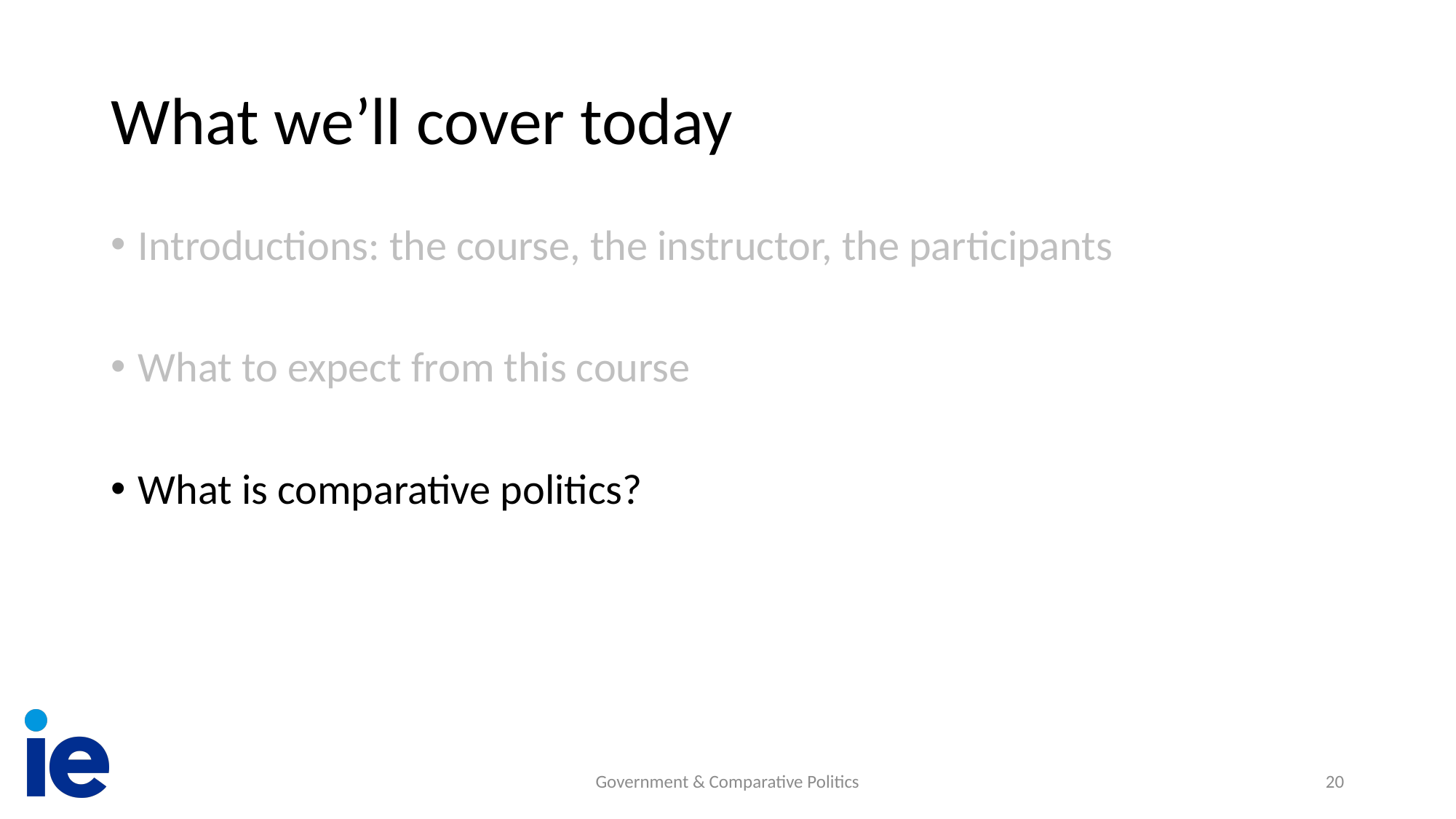

# What we’ll cover today
Introductions: the course, the instructor, the participants

What to expect from this course

What is comparative politics?

Government & Comparative Politics
20